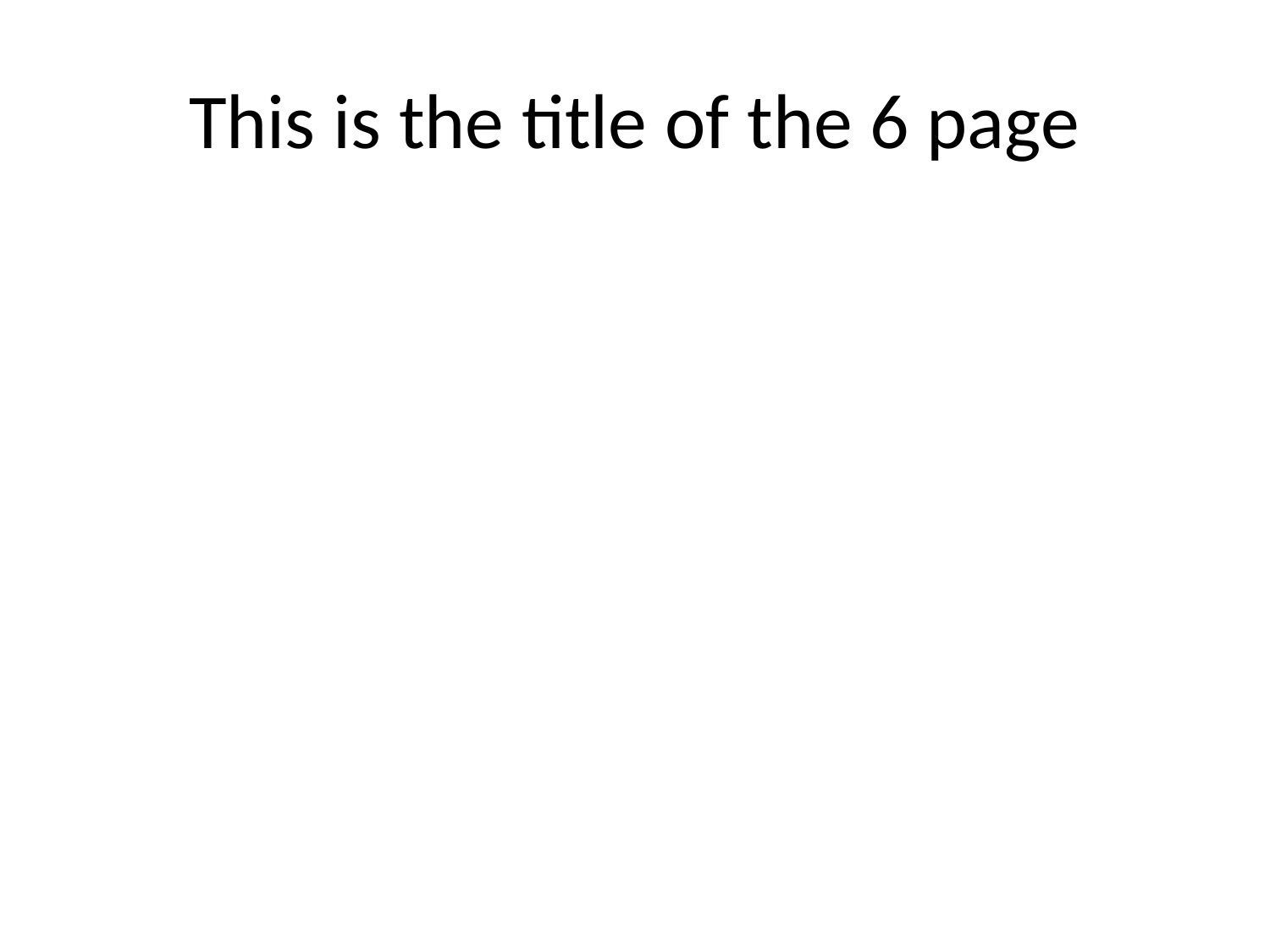

# This is the title of the 6 page